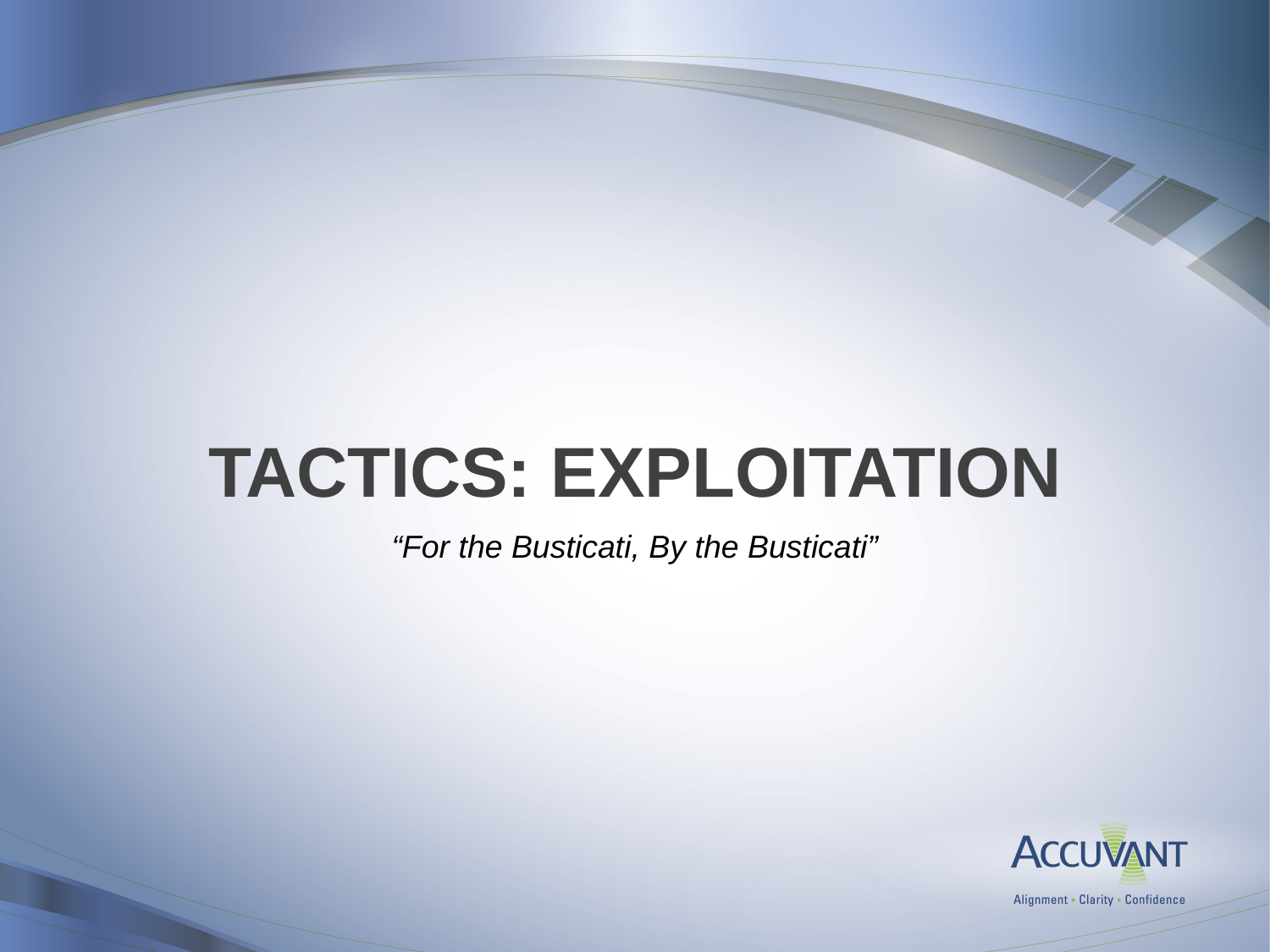

# Tactics: Exploitation
“For the Busticati, By the Busticati”